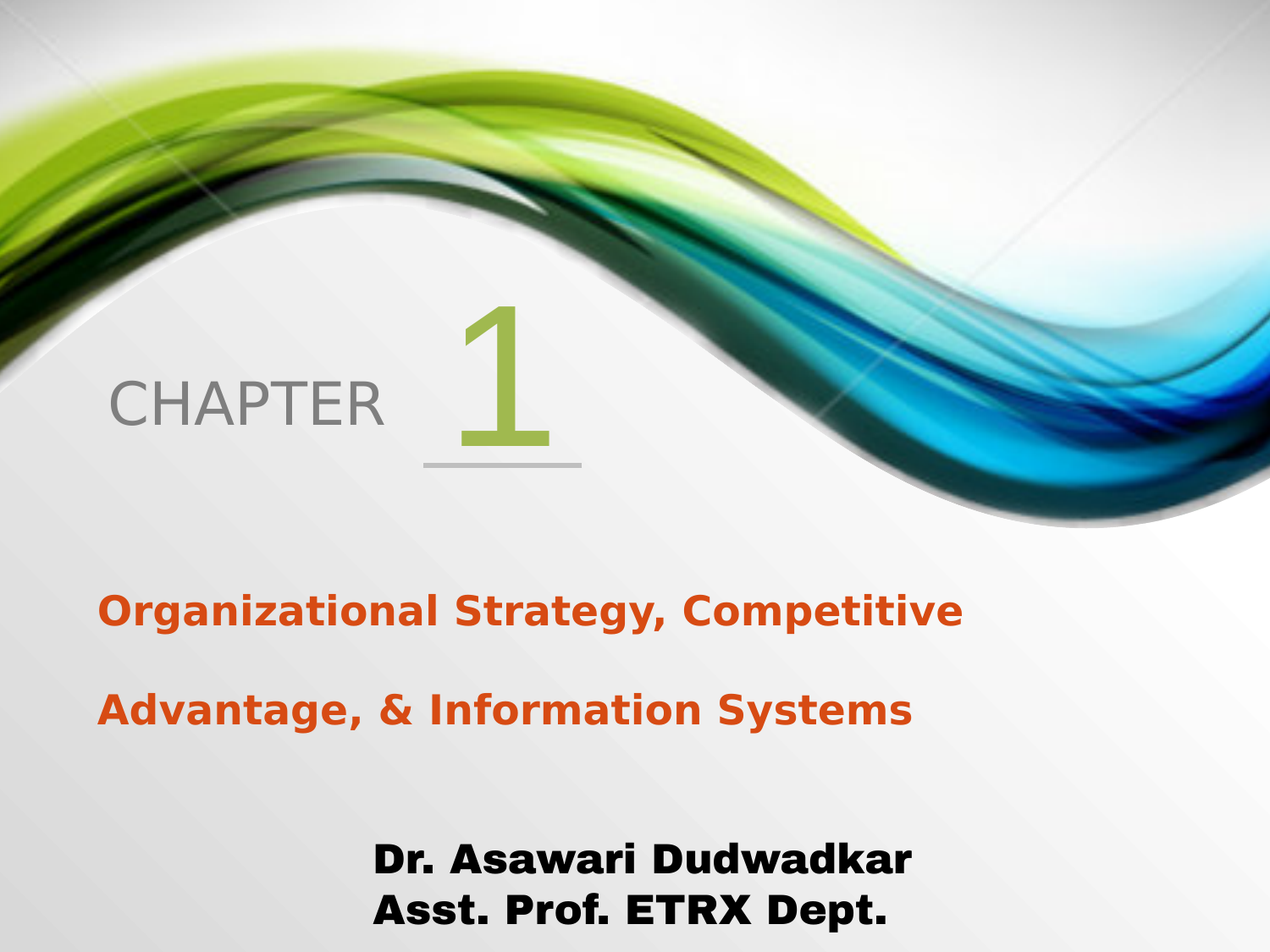

1
Organizational Strategy, Competitive Advantage, & Information Systems
Dr. Asawari Dudwadkar
Asst. Prof. ETRX Dept.